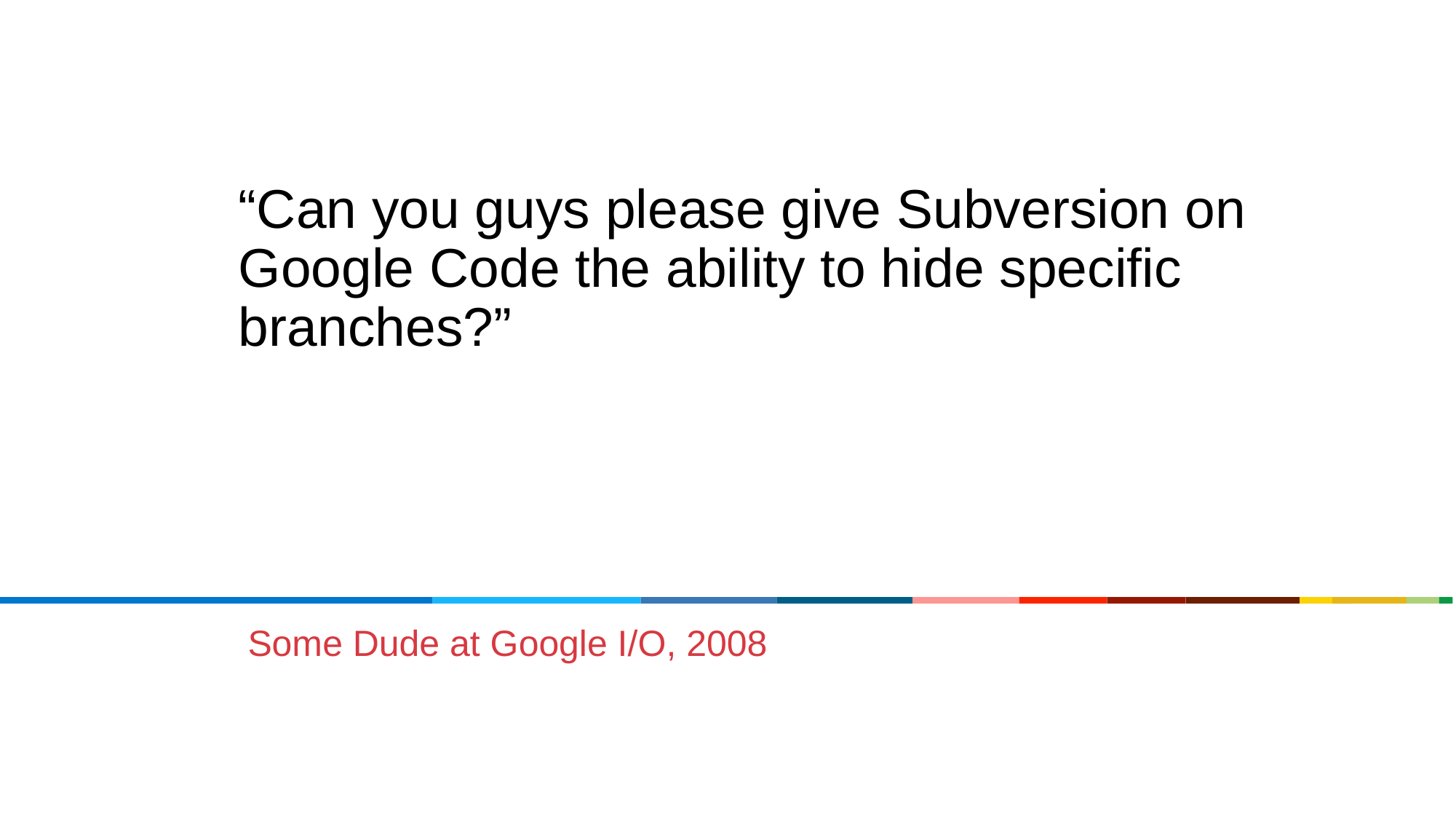

“Can you guys please give Subversion on Google Code the ability to hide specific branches?”

Some Dude at Google I/O, 2008